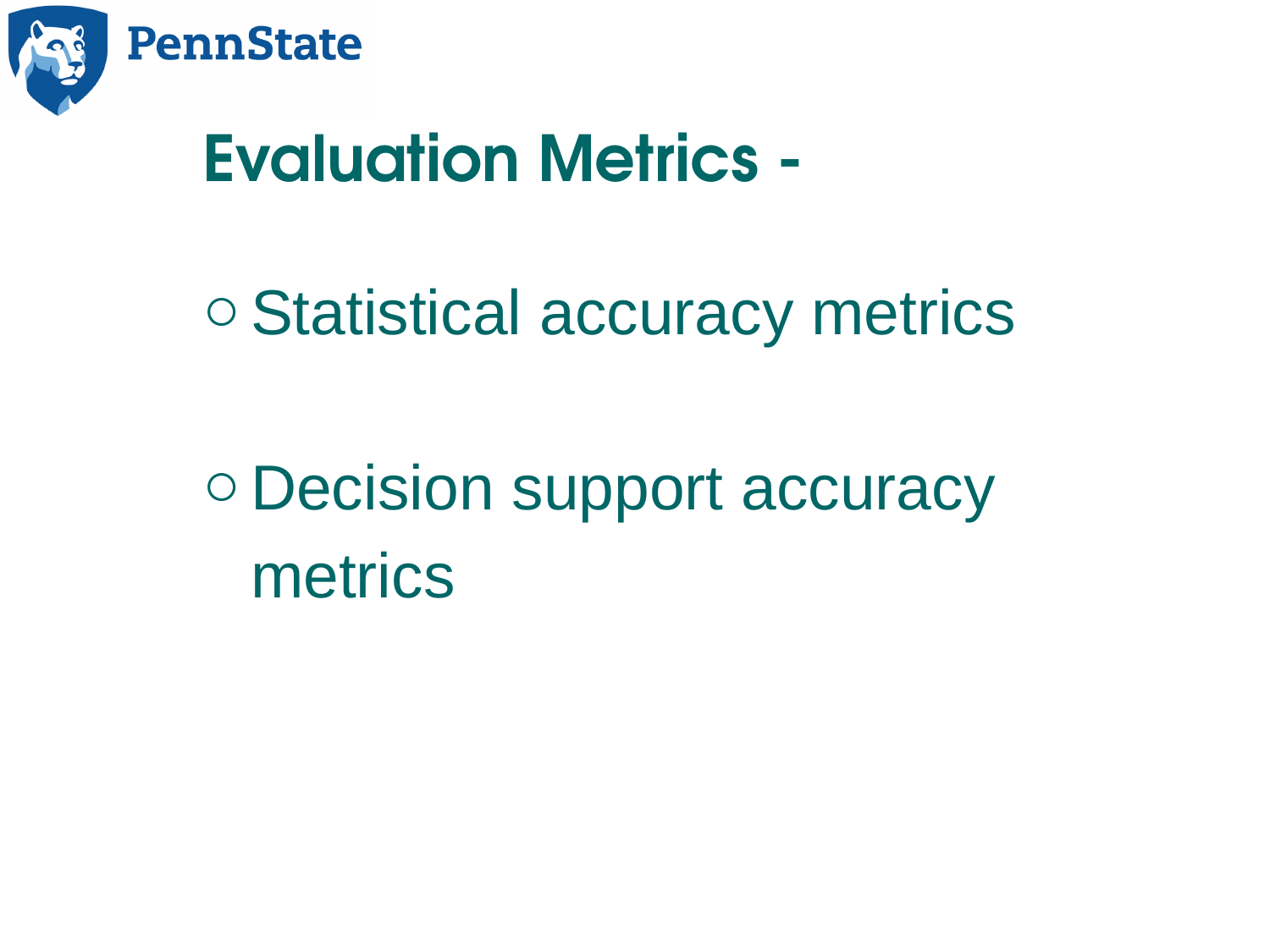

# Evaluation Metrics -
Statistical accuracy metrics

Decision support accuracy metrics